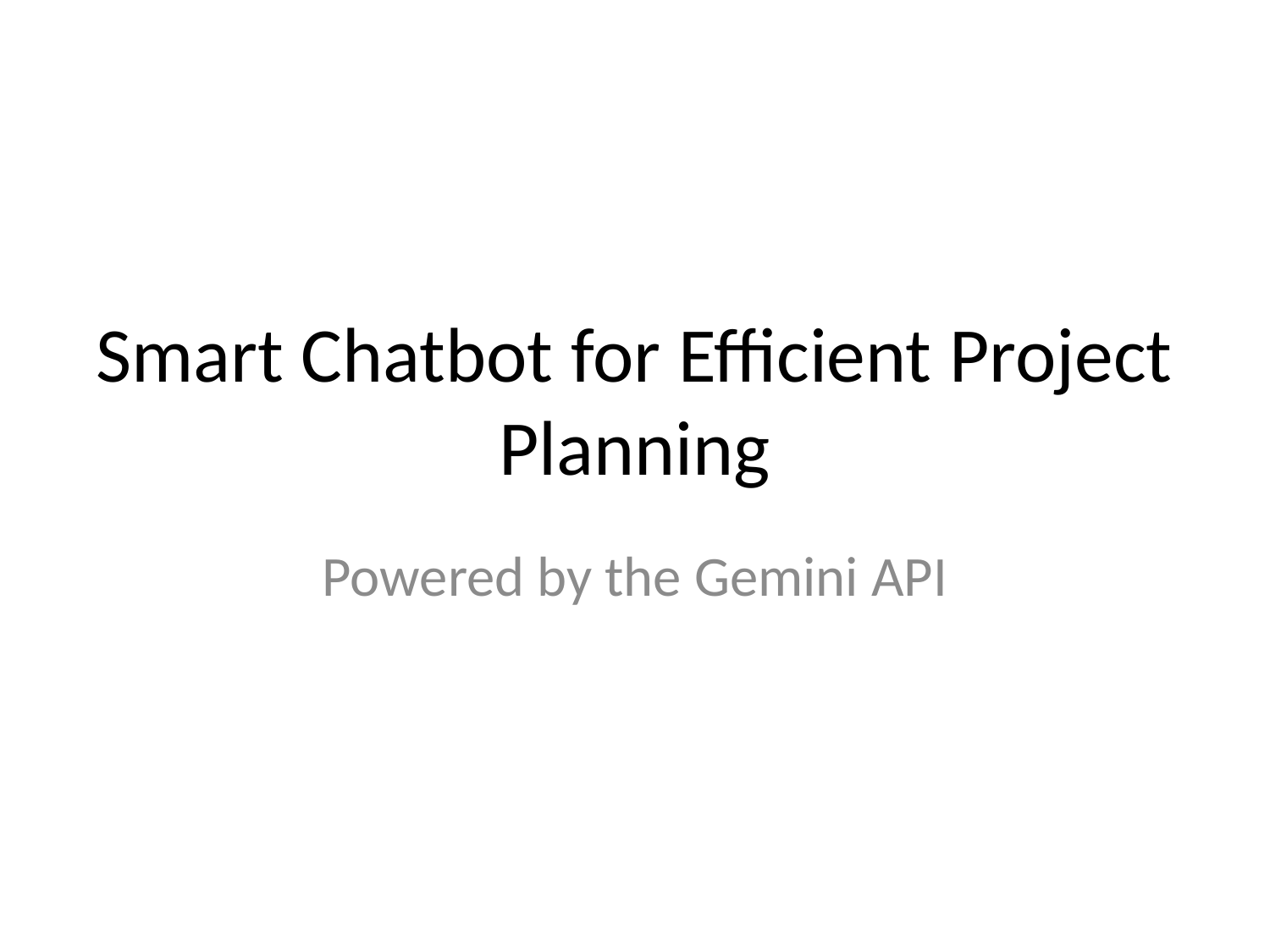

# Smart Chatbot for Efficient Project Planning
Powered by the Gemini API